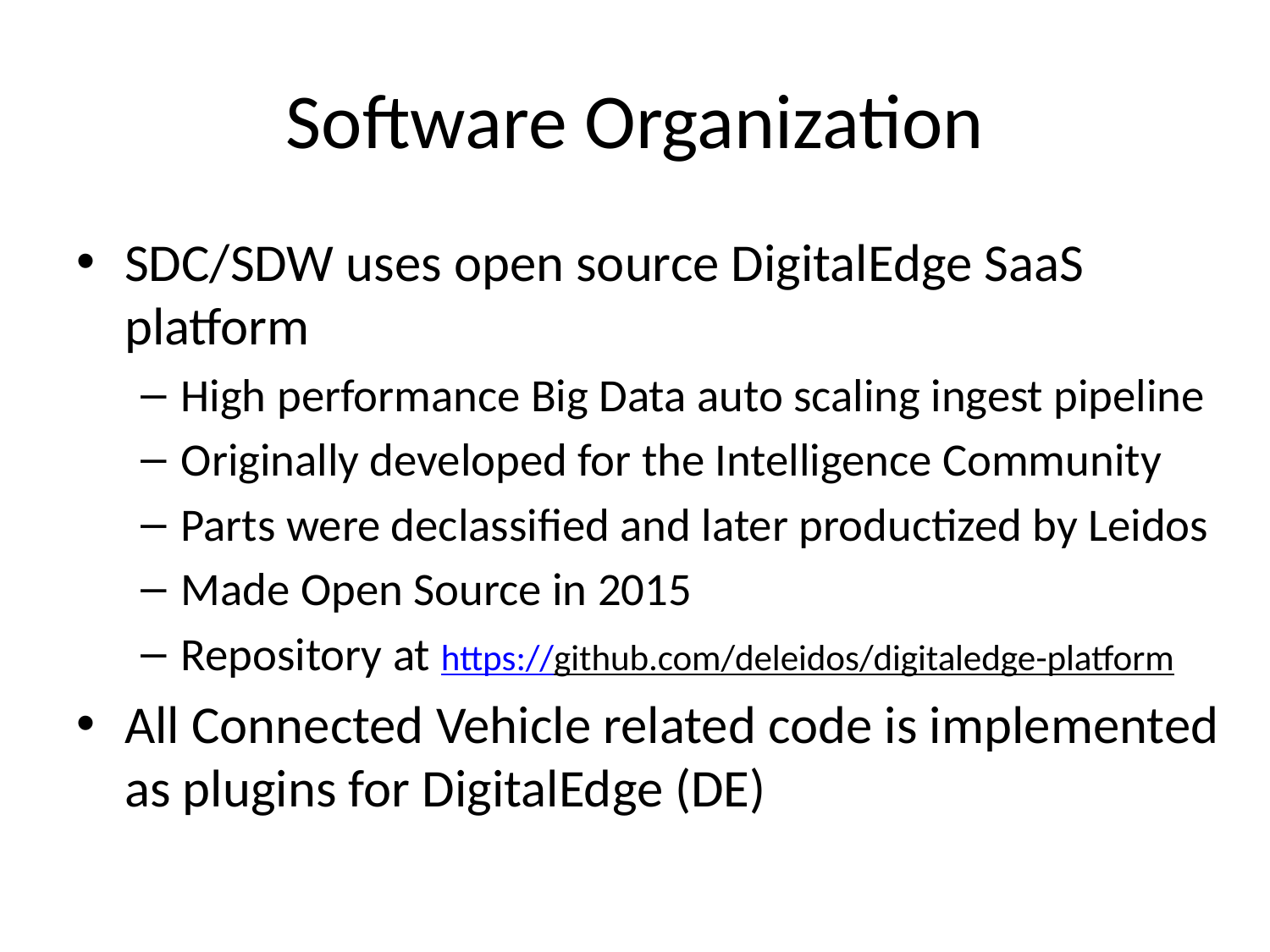

# Software Organization
SDC/SDW uses open source DigitalEdge SaaS platform
High performance Big Data auto scaling ingest pipeline
Originally developed for the Intelligence Community
Parts were declassified and later productized by Leidos
Made Open Source in 2015
Repository at https://github.com/deleidos/digitaledge-platform
All Connected Vehicle related code is implemented as plugins for DigitalEdge (DE)